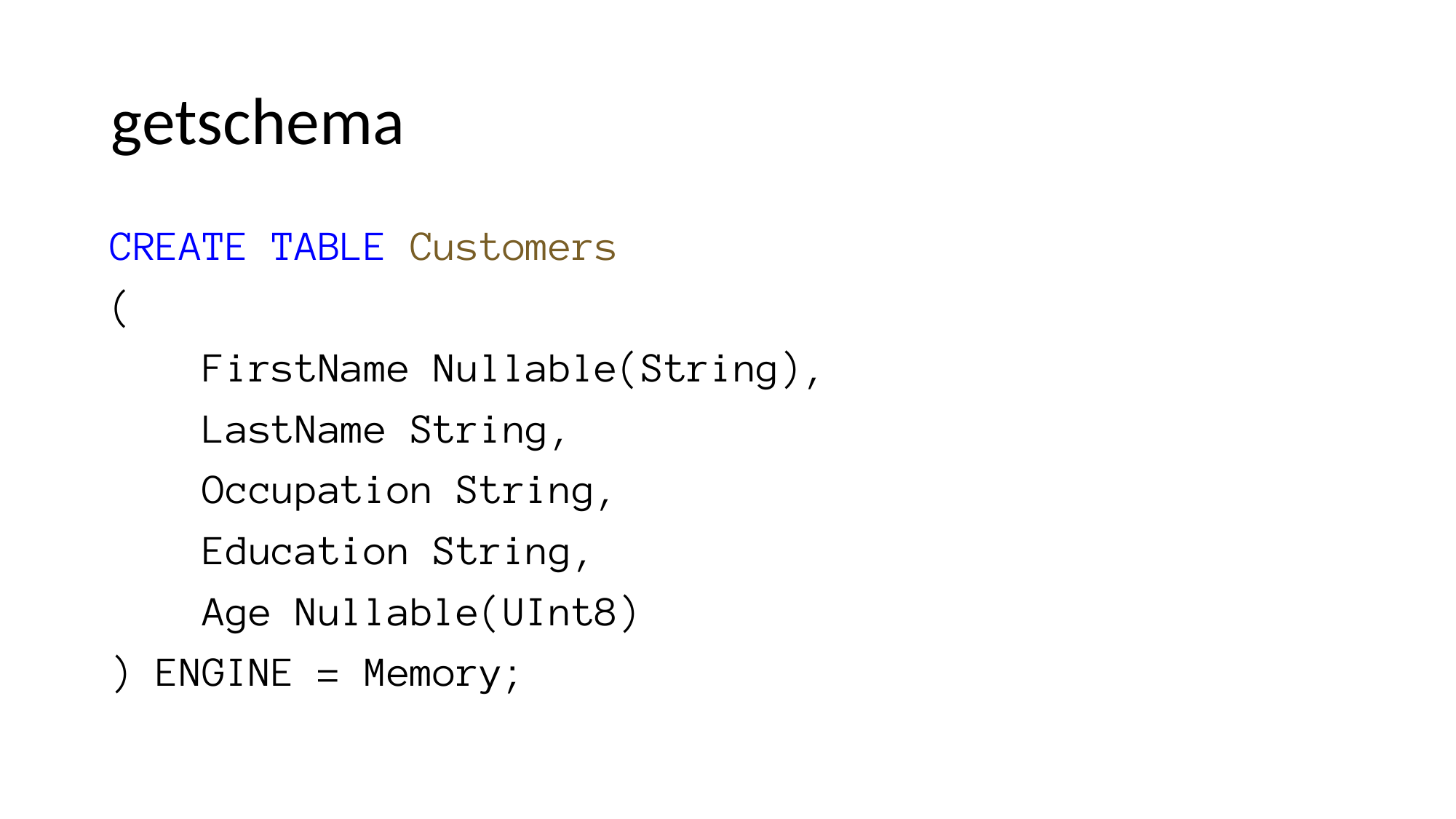

# getschema
CREATE TABLE Customers
(
    FirstName Nullable(String),
    LastName String,
    Occupation String,
    Education String,
    Age Nullable(UInt8)
) ENGINE = Memory;